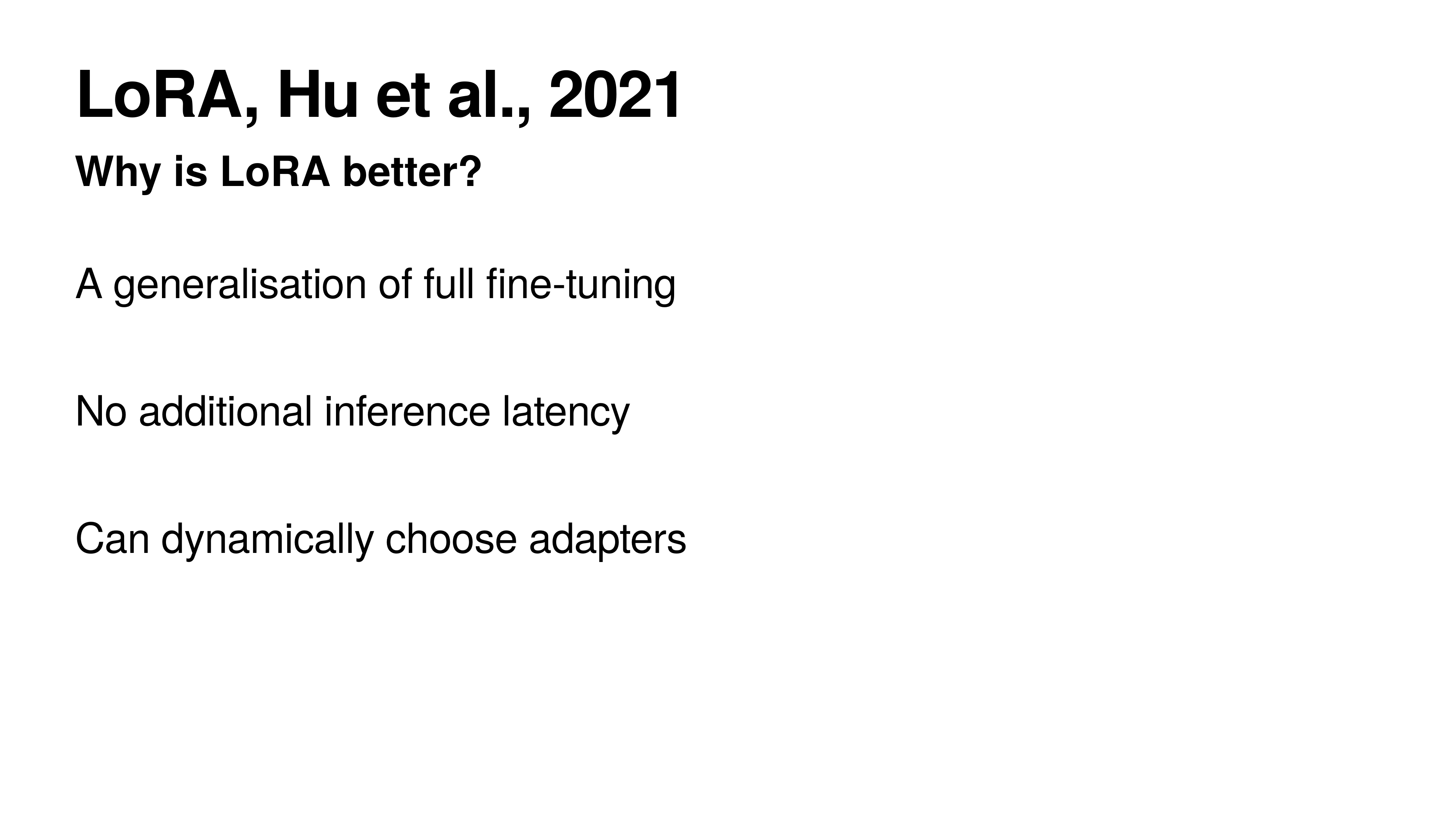

# LoRA, Hu et al., 2021
Why is LoRA better?
A generalisation of full fine-tuning

No additional inference latency

Can dynamically choose adapters